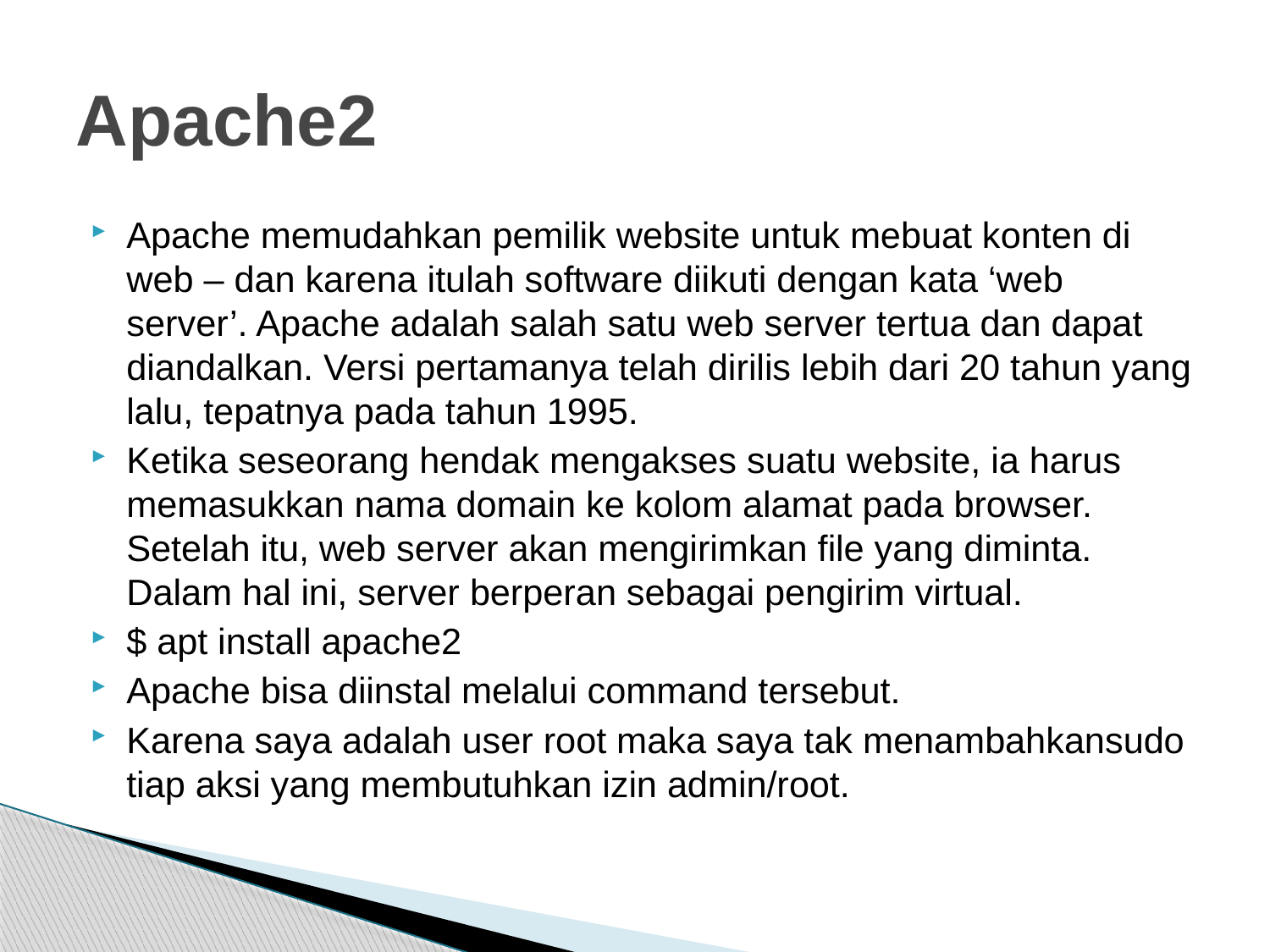

# Apache2
Apache memudahkan pemilik website untuk mebuat konten di web – dan karena itulah software diikuti dengan kata ‘web server’. Apache adalah salah satu web server tertua dan dapat diandalkan. Versi pertamanya telah dirilis lebih dari 20 tahun yang lalu, tepatnya pada tahun 1995.
Ketika seseorang hendak mengakses suatu website, ia harus memasukkan nama domain ke kolom alamat pada browser. Setelah itu, web server akan mengirimkan file yang diminta. Dalam hal ini, server berperan sebagai pengirim virtual.
$ apt install apache2
Apache bisa diinstal melalui command tersebut.
Karena saya adalah user root maka saya tak menambahkansudo tiap aksi yang membutuhkan izin admin/root.